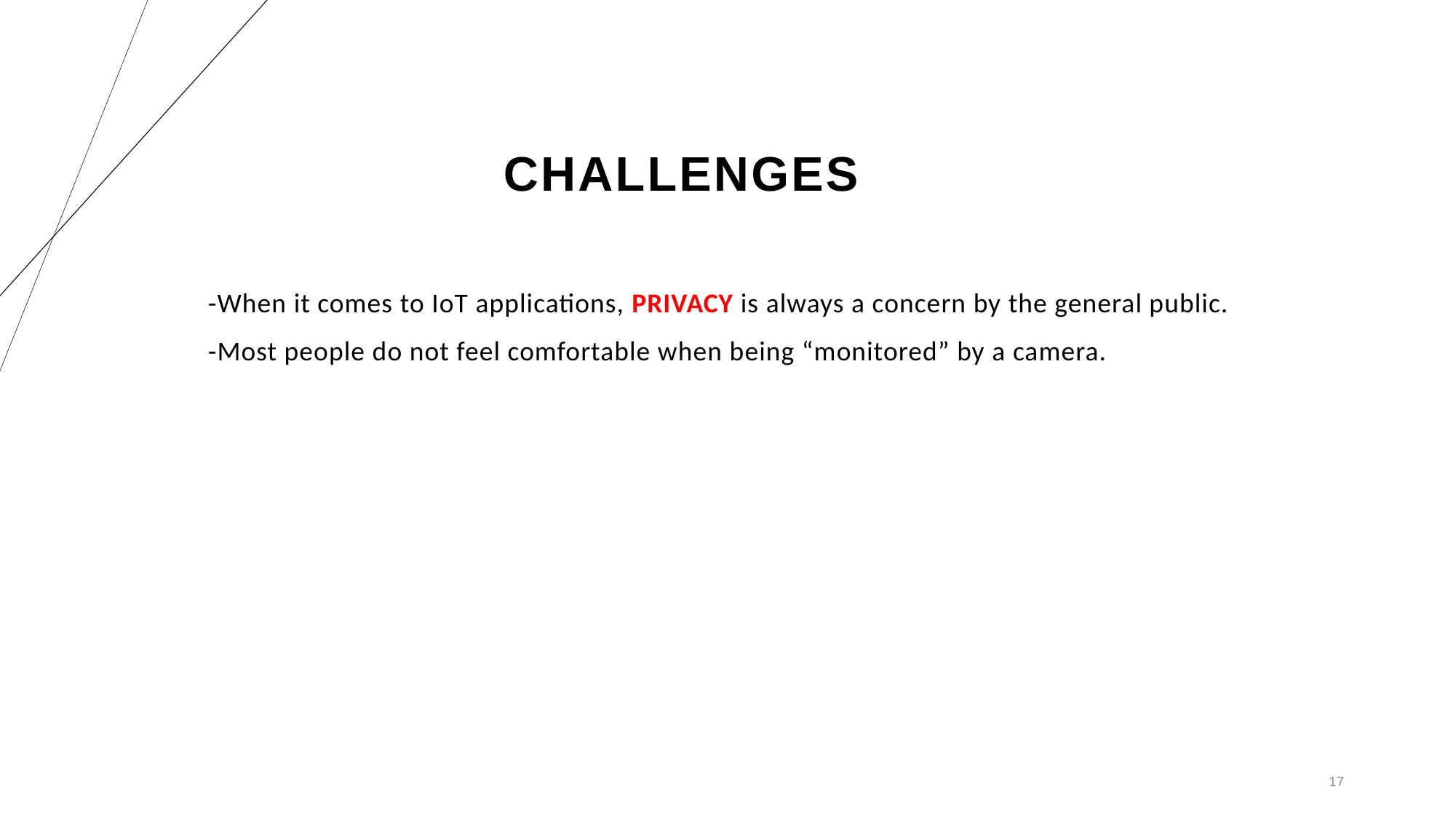

# CHALLENGES
-When it comes to IoT applications, PRIVACY is always a concern by the general public.
-Most people do not feel comfortable when being “monitored” by a camera.
17